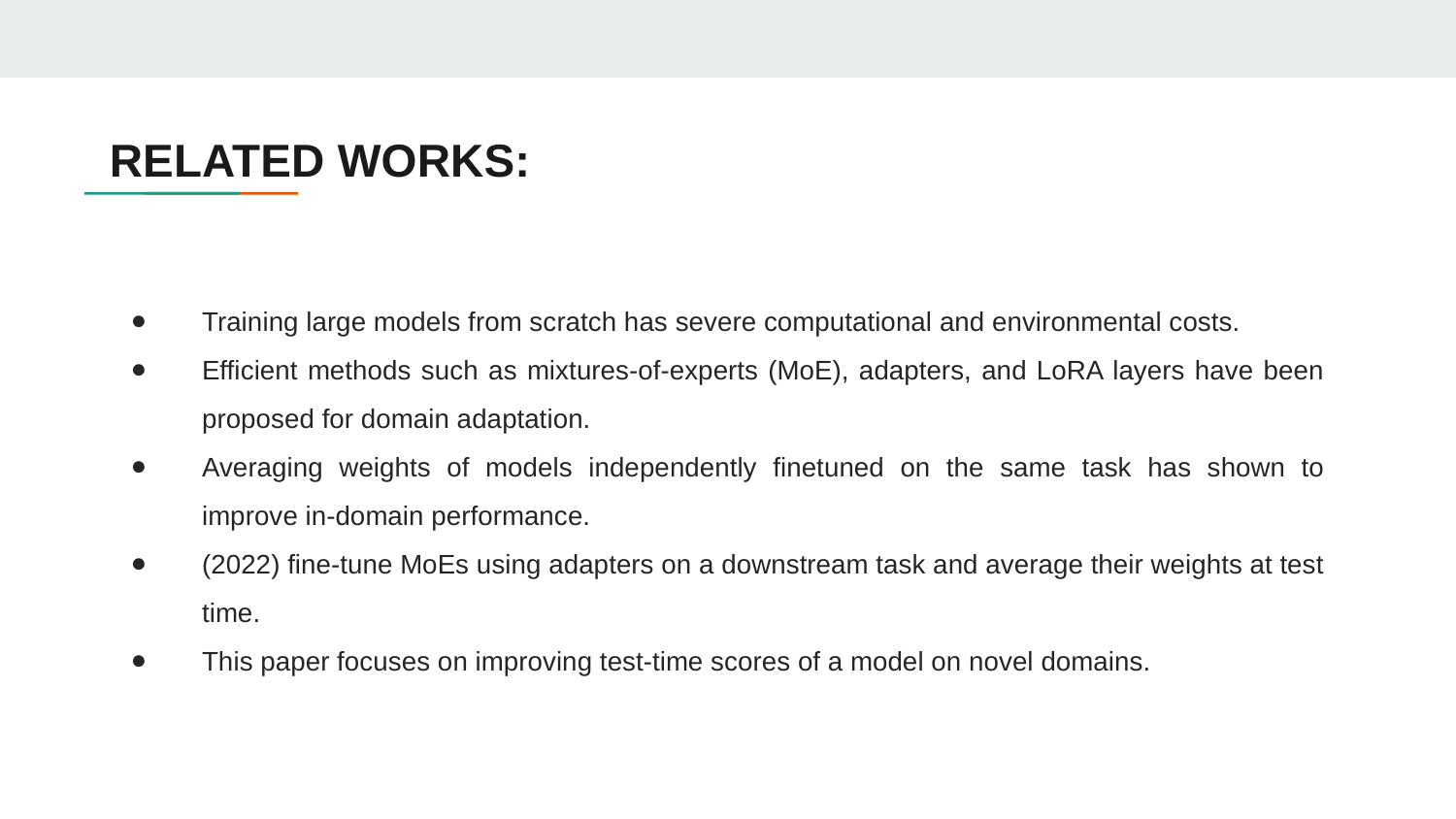

# RELATED WORKS:
Training large models from scratch has severe computational and environmental costs.
Efficient methods such as mixtures-of-experts (MoE), adapters, and LoRA layers have been proposed for domain adaptation.
Averaging weights of models independently finetuned on the same task has shown to improve in-domain performance.
(2022) fine-tune MoEs using adapters on a downstream task and average their weights at test time.
This paper focuses on improving test-time scores of a model on novel domains.